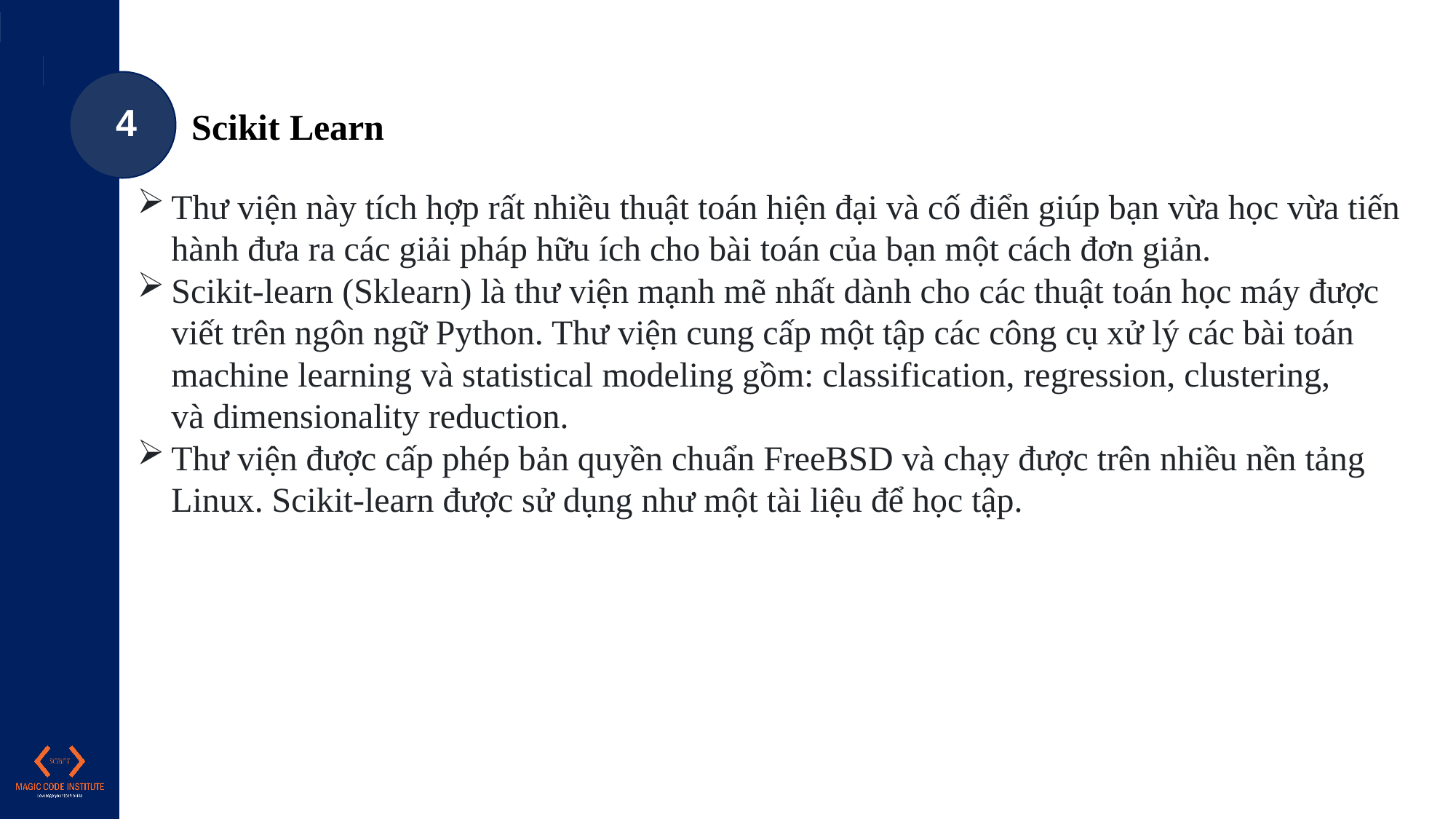

4

Scikit Learn
Thư viện này tích hợp rất nhiều thuật toán hiện đại và cố điển giúp bạn vừa học vừa tiến hành đưa ra các giải pháp hữu ích cho bài toán của bạn một cách đơn giản.
Scikit-learn (Sklearn) là thư viện mạnh mẽ nhất dành cho các thuật toán học máy được viết trên ngôn ngữ Python. Thư viện cung cấp một tập các công cụ xử lý các bài toán machine learning và statistical modeling gồm: classification, regression, clustering, và dimensionality reduction.
Thư viện được cấp phép bản quyền chuẩn FreeBSD và chạy được trên nhiều nền tảng Linux. Scikit-learn được sử dụng như một tài liệu để học tập.